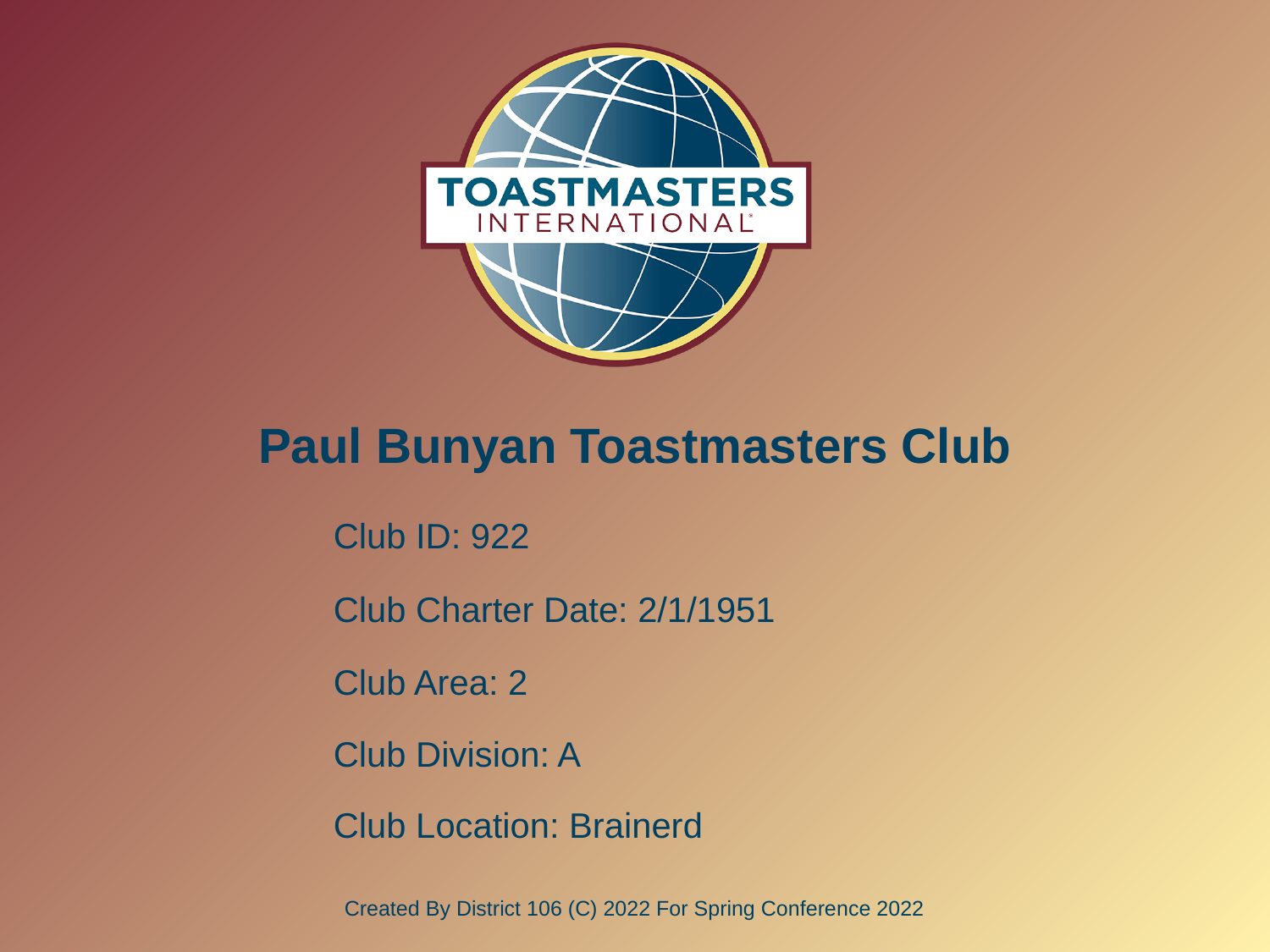

# Paul Bunyan Toastmasters Club
Club ID: 922
Club Charter Date: 2/1/1951
Club Area: 2
Club Division: A
Club Location: Brainerd
Created By District 106 (C) 2022 For Spring Conference 2022